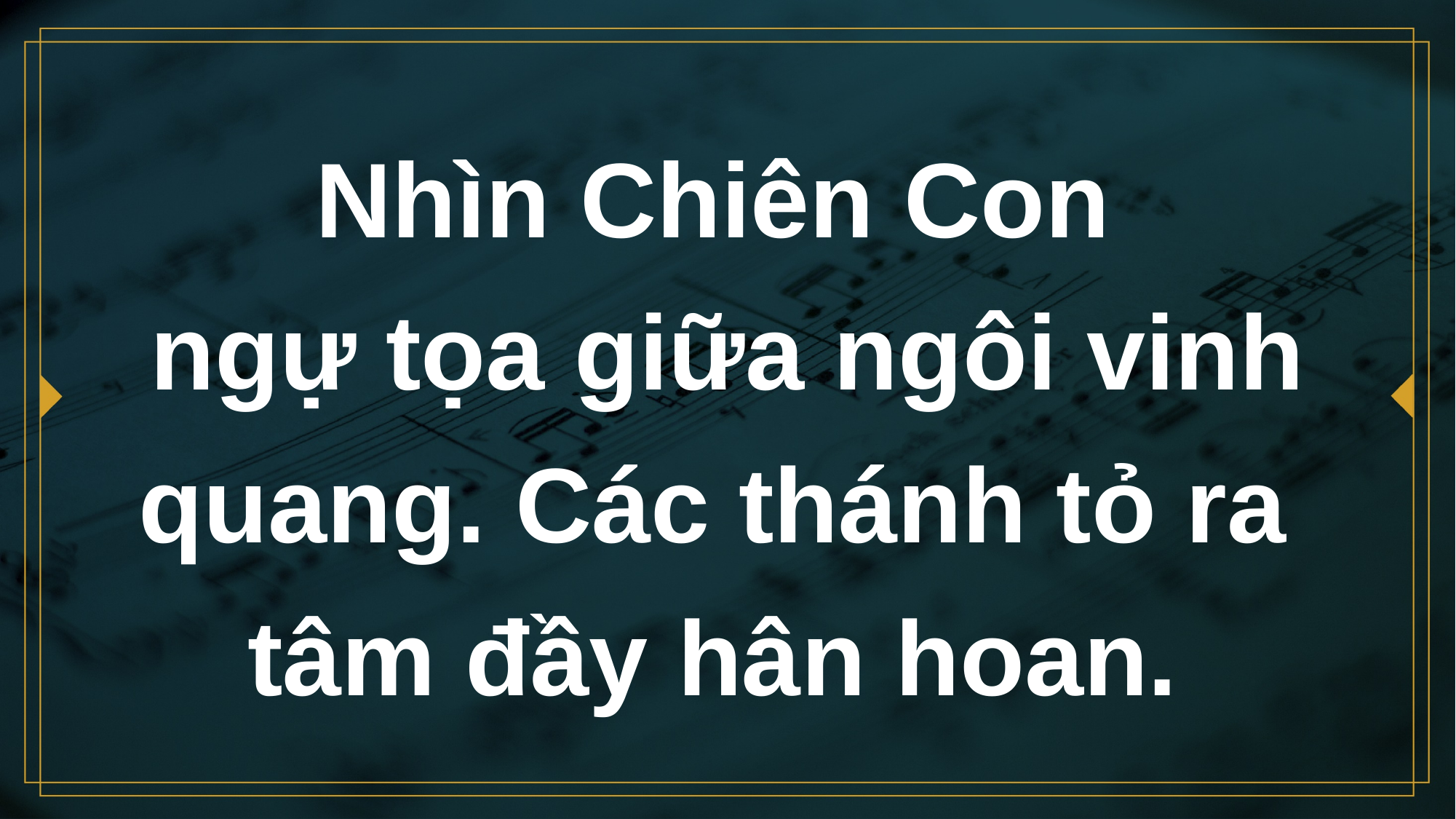

# Nhìn Chiên Con ngự tọa giữa ngôi vinh quang. Các thánh tỏ ra tâm đầy hân hoan.